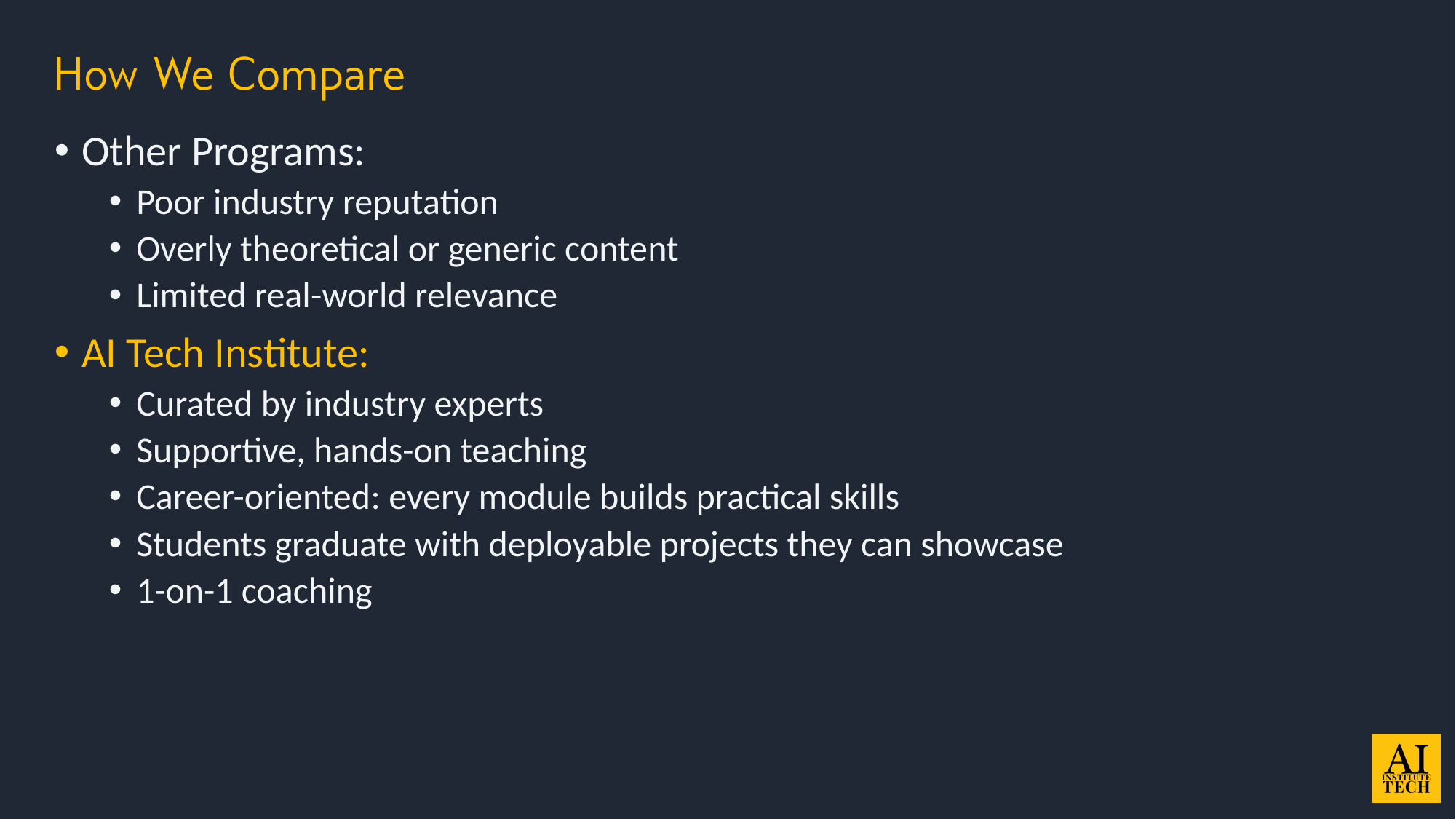

# How We Compare
Other Programs:
Poor industry reputation
Overly theoretical or generic content
Limited real-world relevance
AI Tech Institute:
Curated by industry experts
Supportive, hands-on teaching
Career-oriented: every module builds practical skills
Students graduate with deployable projects they can showcase
1-on-1 coaching